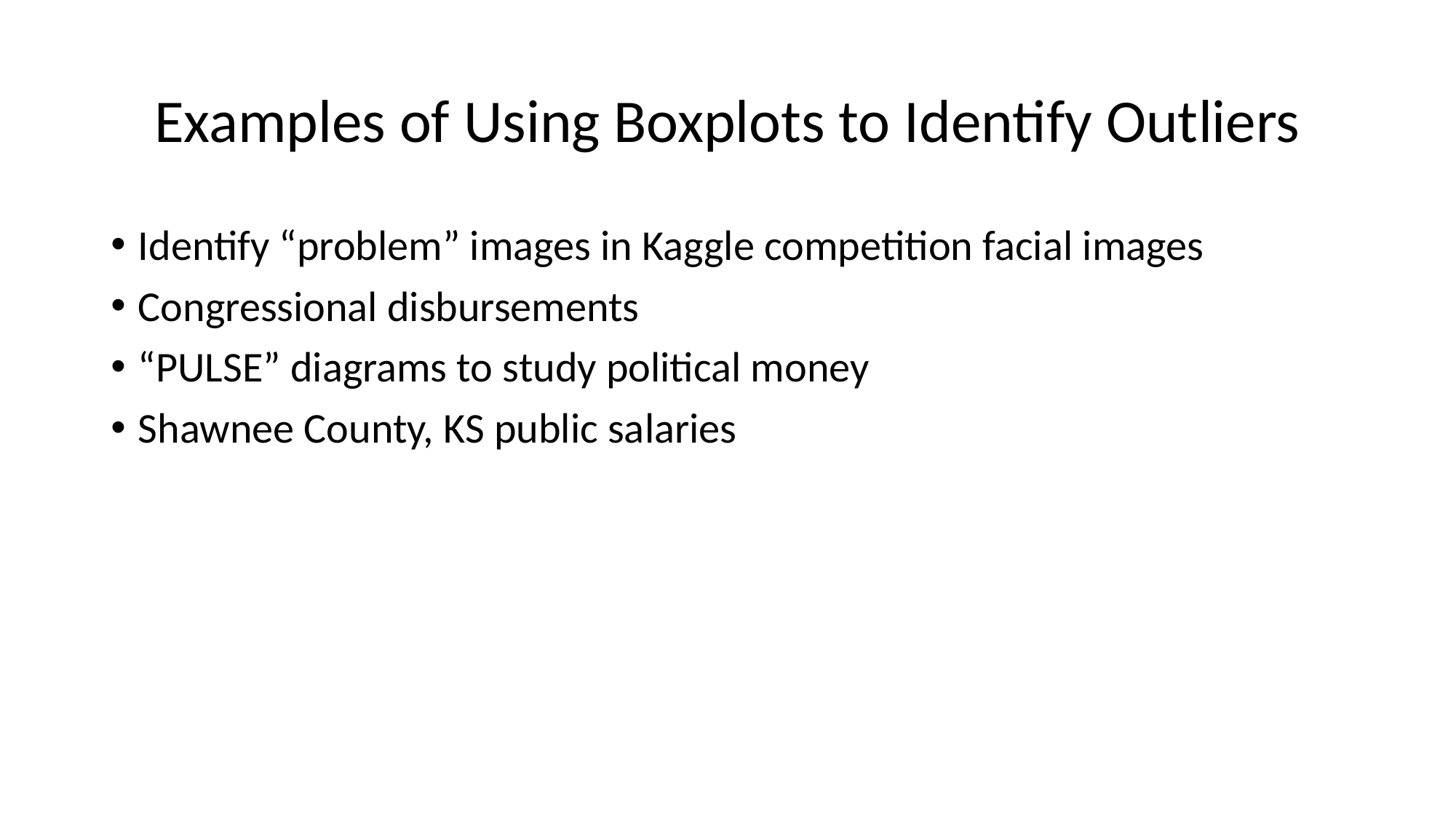

# Examples of Using Boxplots to Identify Outliers
Identify “problem” images in Kaggle competition facial images
Congressional disbursements
“PULSE” diagrams to study political money
Shawnee County, KS public salaries